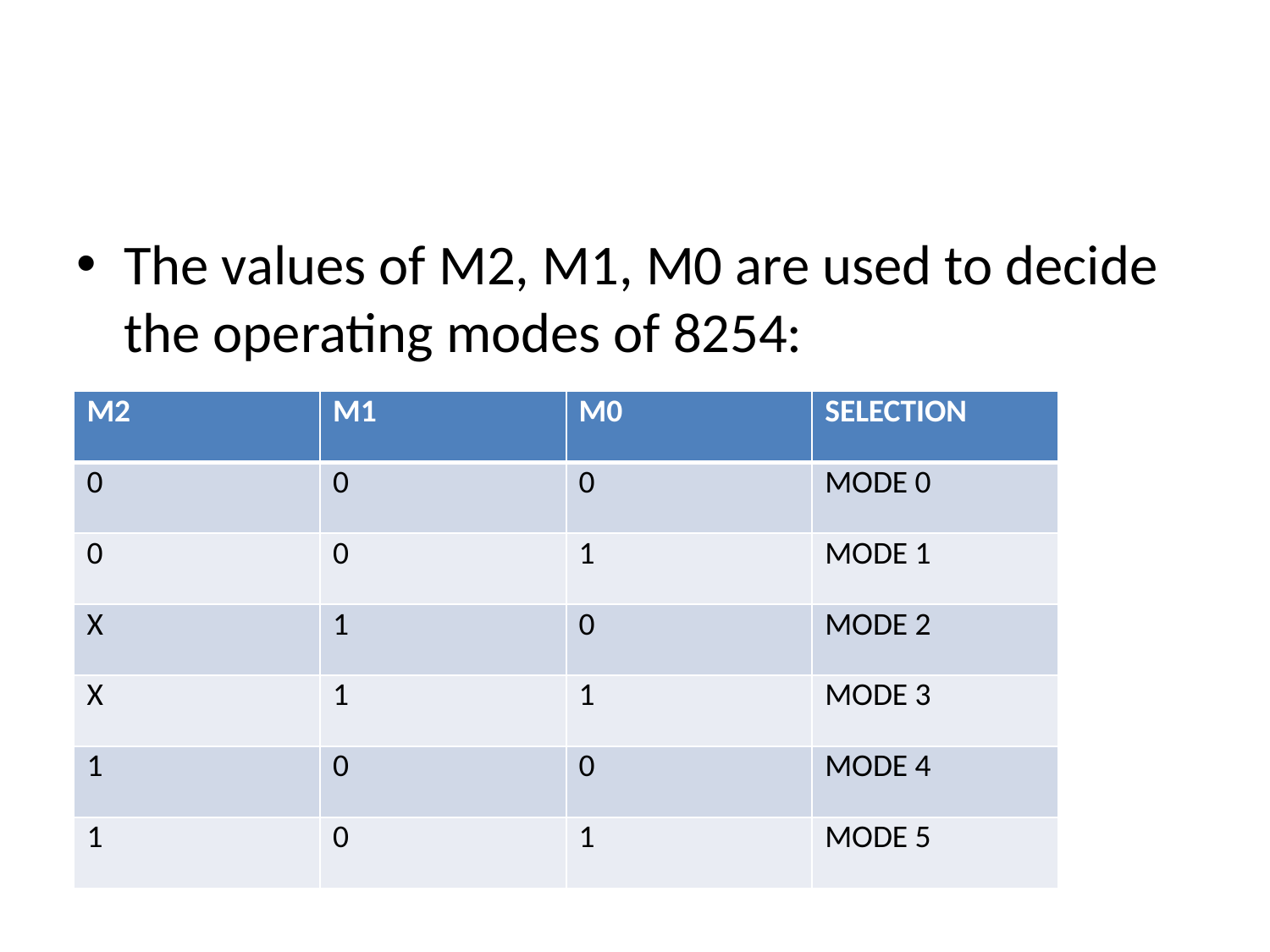

#
The values of M2, M1, M0 are used to decide the operating modes of 8254:
| M2 | M1 | M0 | SELECTION |
| --- | --- | --- | --- |
| 0 | 0 | 0 | MODE 0 |
| 0 | 0 | 1 | MODE 1 |
| X | 1 | 0 | MODE 2 |
| X | 1 | 1 | MODE 3 |
| 1 | 0 | 0 | MODE 4 |
| 1 | 0 | 1 | MODE 5 |